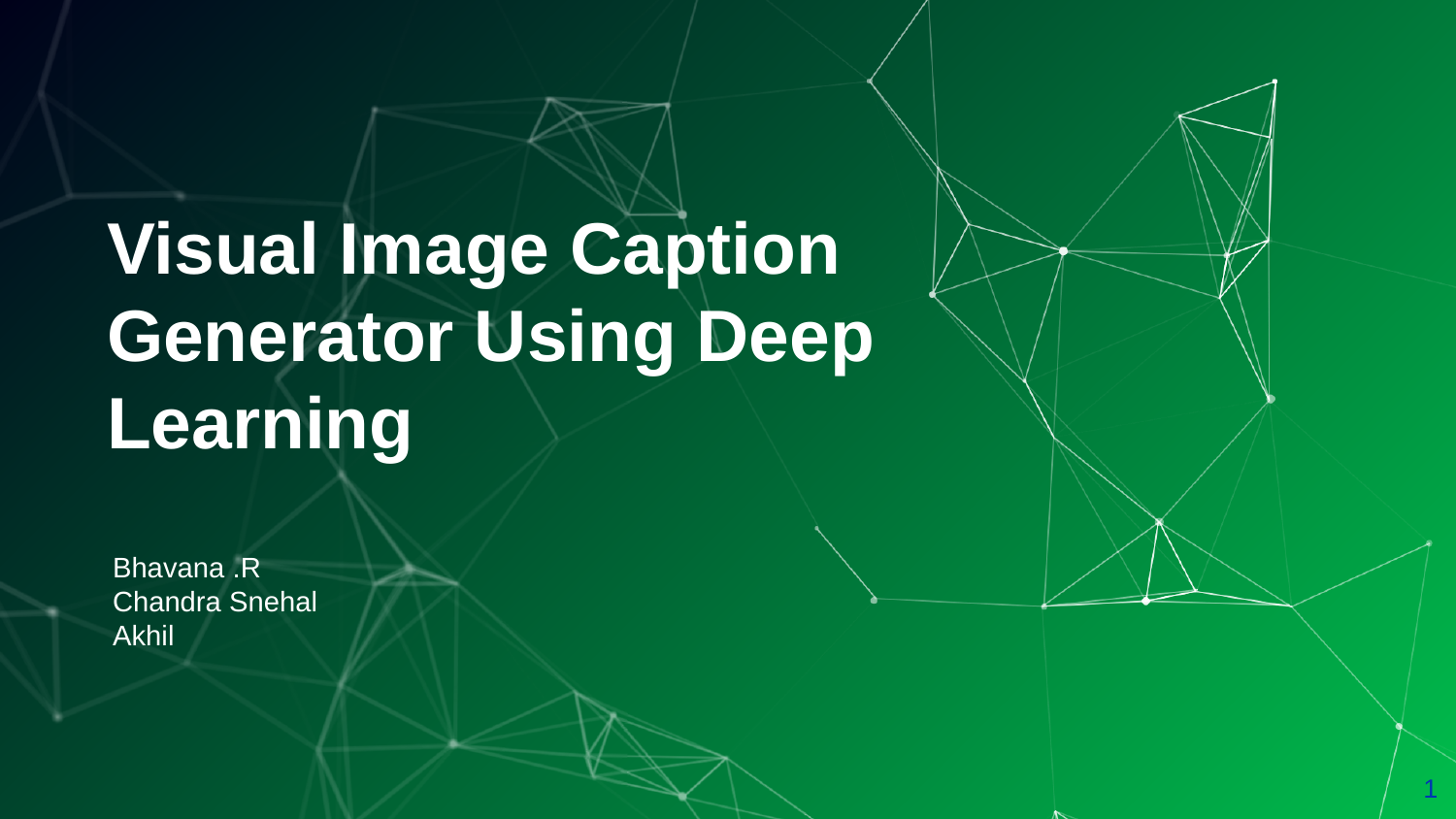

# Visual Image Caption Generator Using Deep Learning
Bhavana .R
Chandra Snehal
Akhil
1